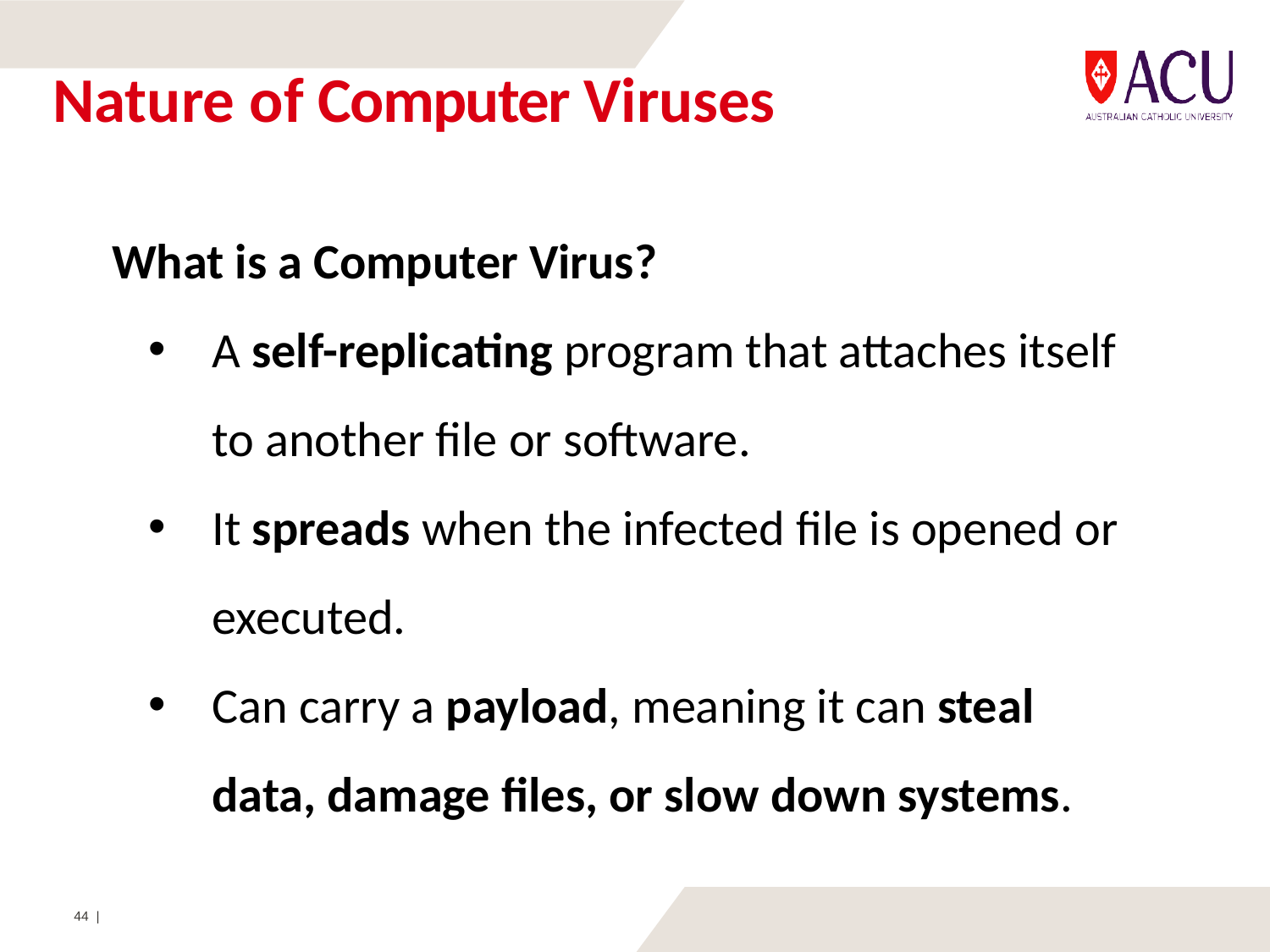

# Nature of Computer Viruses
What is a Computer Virus?
A self-replicating program that attaches itself to another file or software.
It spreads when the infected file is opened or executed.
Can carry a payload, meaning it can steal data, damage files, or slow down systems.
44 |